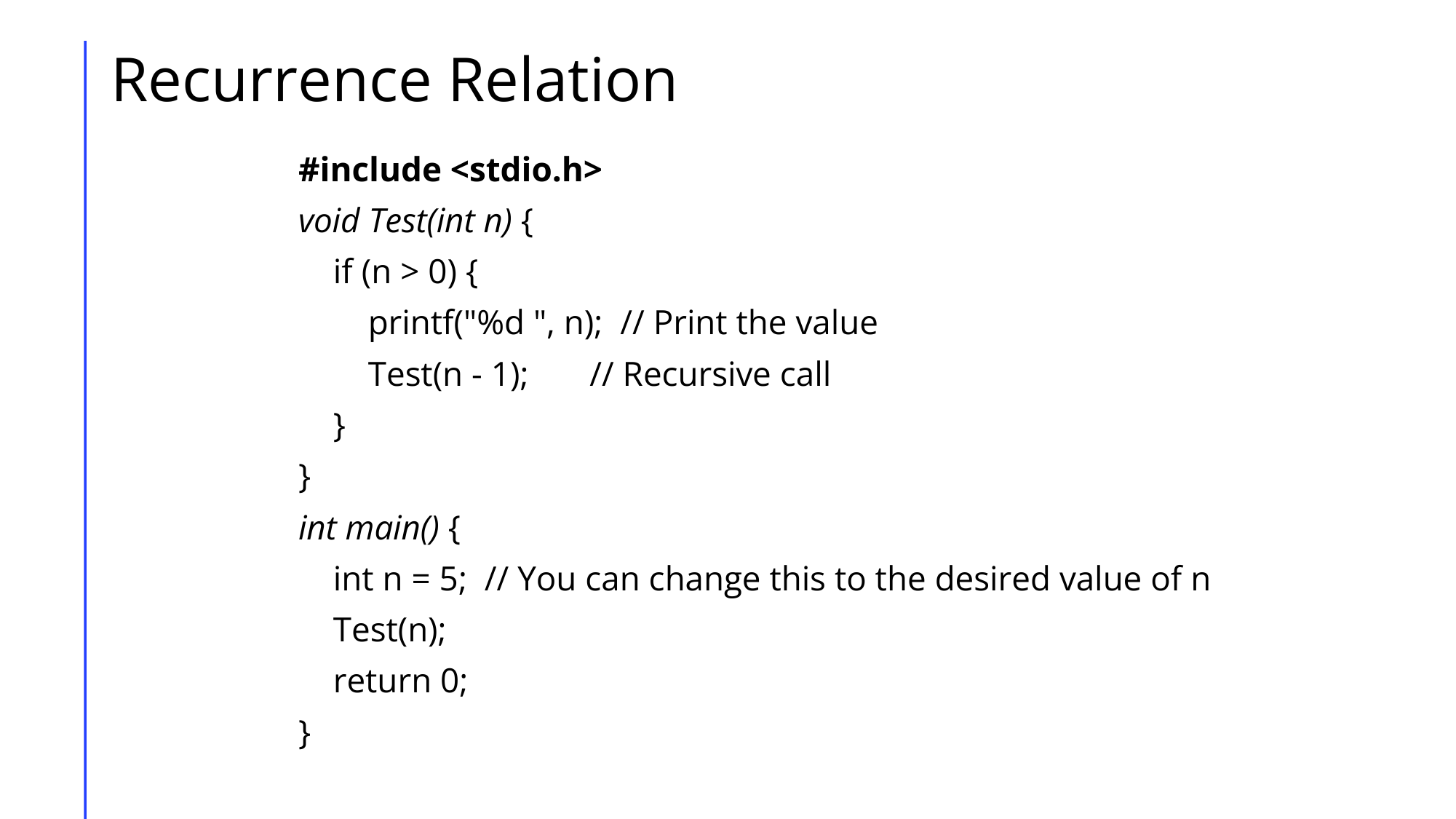

# Recurrence Relation
#include <stdio.h>
void Test(int n) {
    if (n > 0) {
        printf("%d ", n);  // Print the value
        Test(n - 1);       // Recursive call
    }
}
int main() {
    int n = 5;  // You can change this to the desired value of n
    Test(n);
    return 0;
}